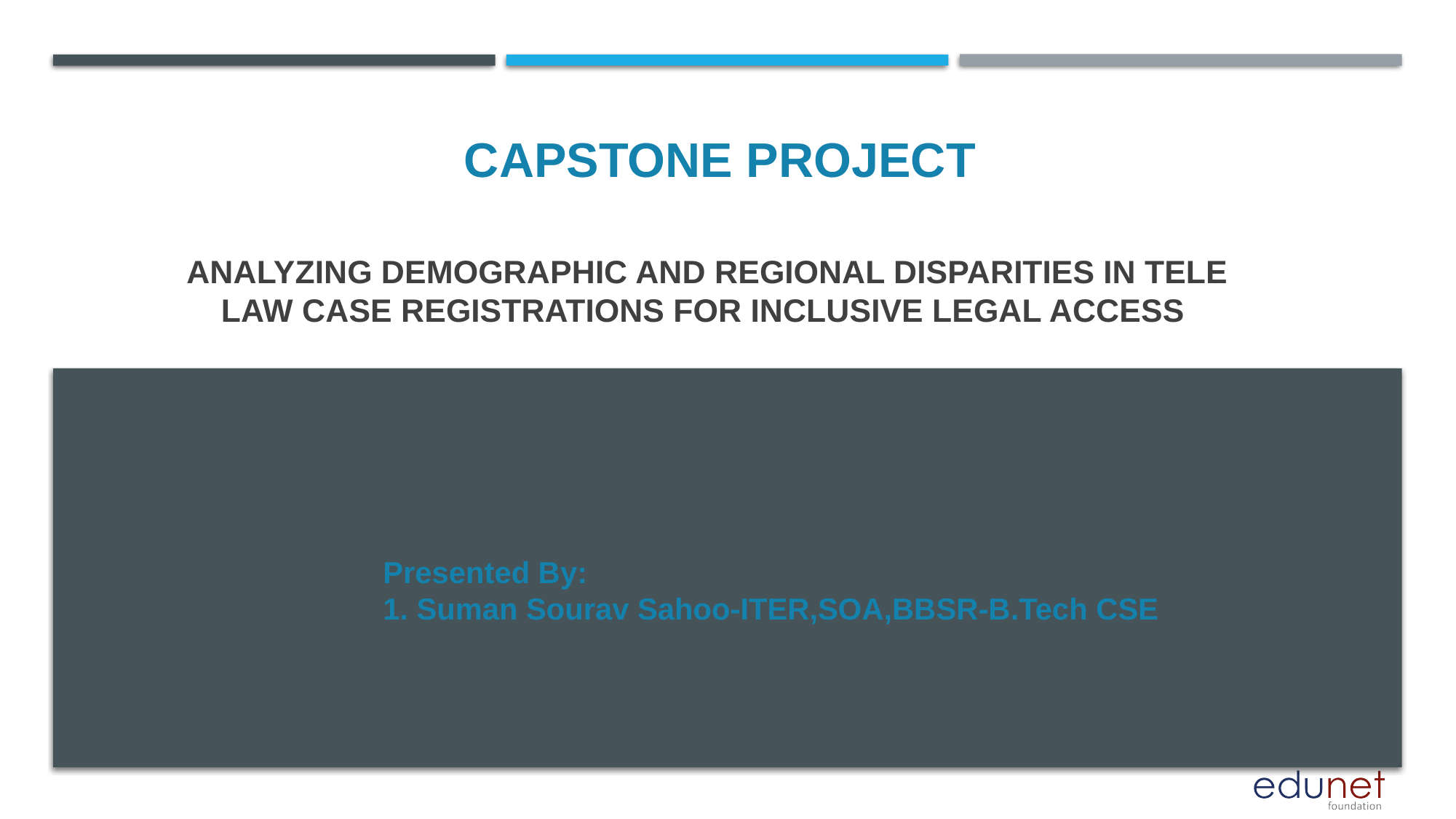

CAPSTONE PROJECT
# Analyzing Demographic and Regional Disparities in Tele Law Case Registrations for Inclusive Legal Access
Presented By:
1. Suman Sourav Sahoo-ITER,SOA,BBSR-B.Tech CSE